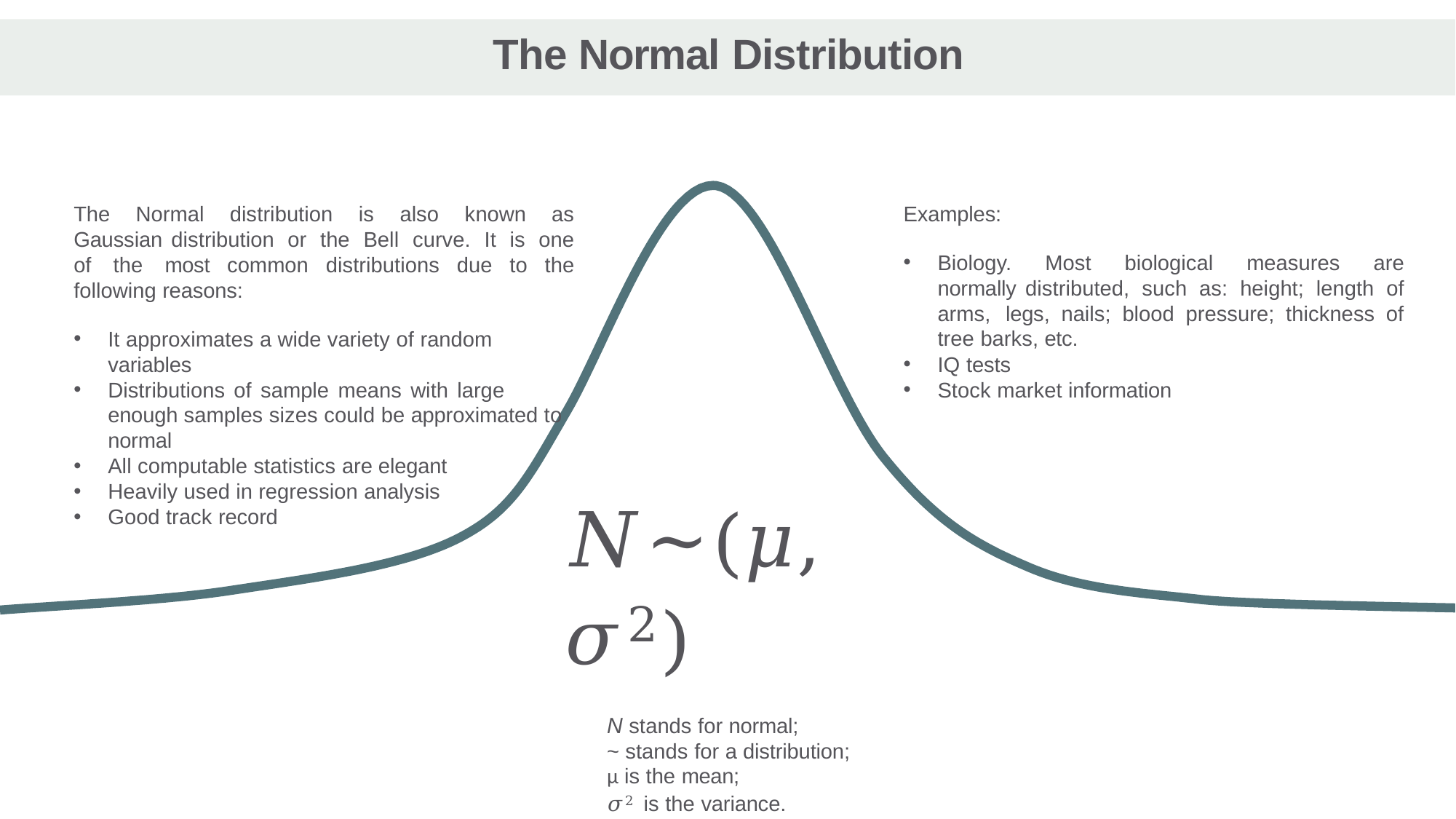

# The Normal Distribution

The Normal distribution is also known as Gaussian distribution or the Bell curve. It is one of the most common distributions due to the following reasons:

It approximates a wide variety of random variables
Distributions of sample means with large enough samples sizes could be approximated to normal
All computable statistics are elegant
Heavily used in regression analysis
Good track record
Examples:

Biology. Most biological measures are normally distributed, such as: height; length of arms, legs, nails; blood pressure; thickness of tree barks, etc.
IQ tests
Stock market information
𝑁~(𝜇, 𝜎2)
N stands for normal;
~ stands for a distribution;
μ is the mean;
𝜎2 is the variance.